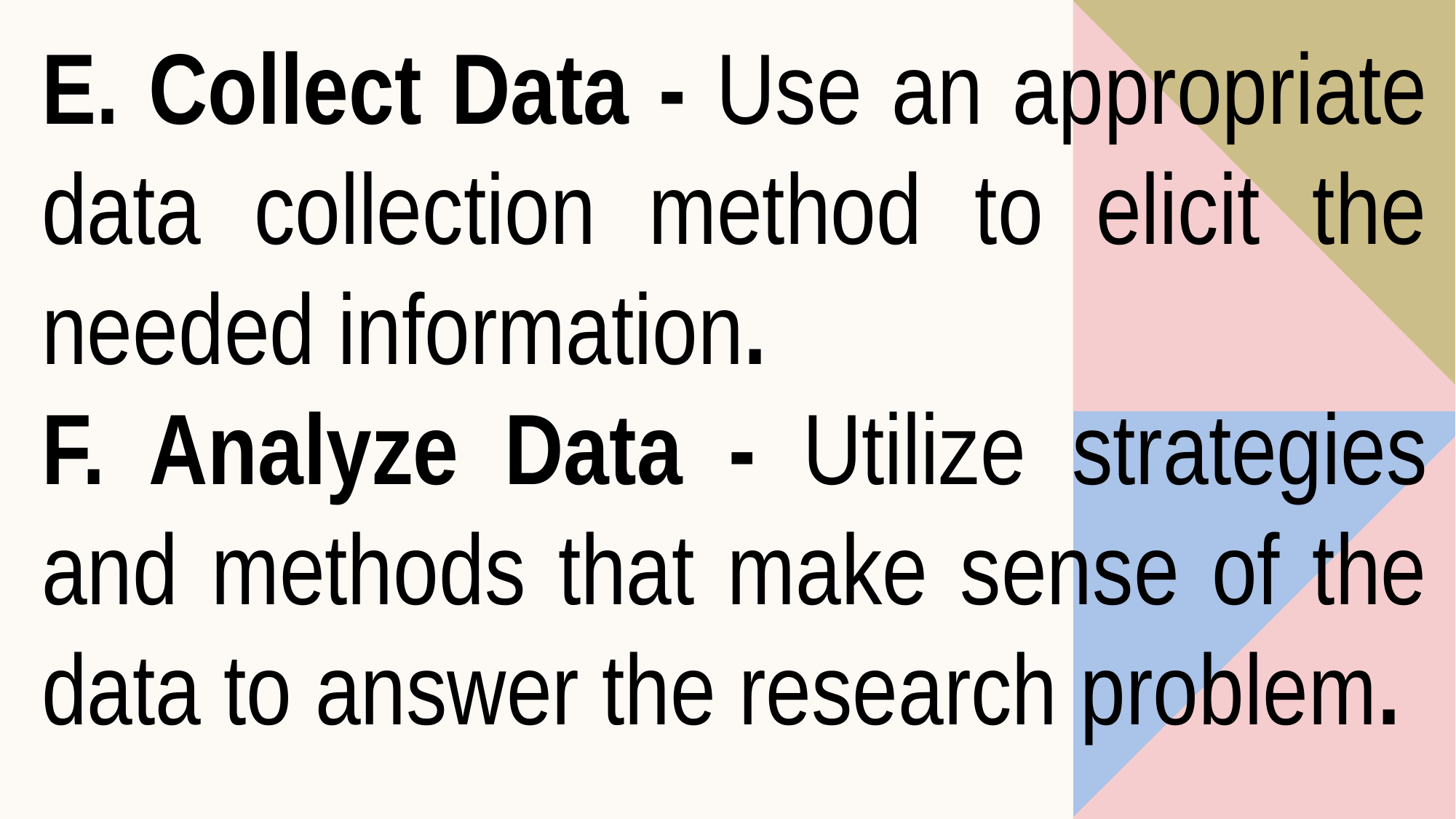

E. Collect Data - Use an appropriate data collection method to elicit the needed information.
F. Analyze Data - Utilize strategies and methods that make sense of the data to answer the research problem.